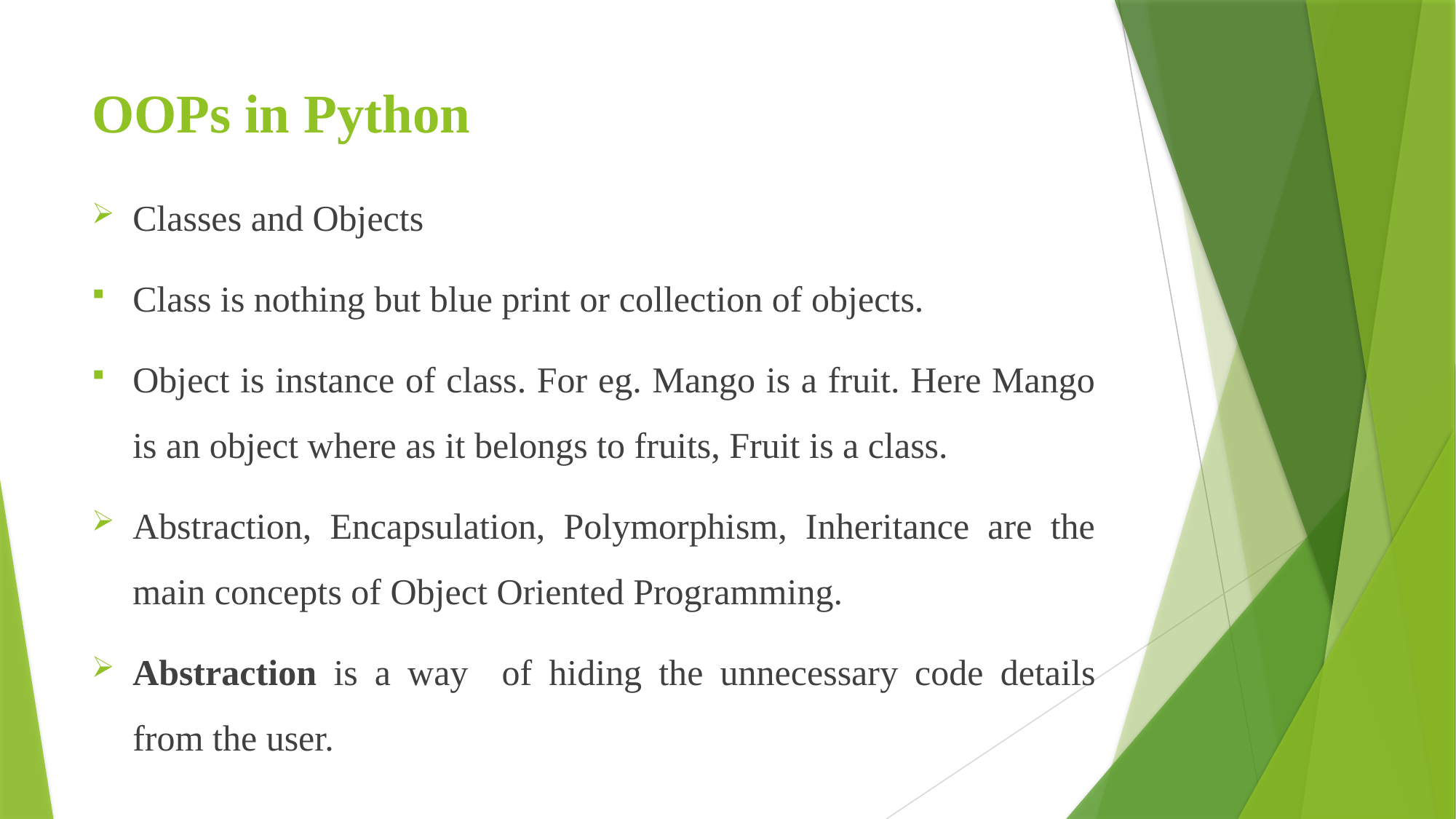

# OOPs in Python
Classes and Objects
Class is nothing but blue print or collection of objects.
Object is instance of class. For eg. Mango is a fruit. Here Mango is an object where as it belongs to fruits, Fruit is a class.
Abstraction, Encapsulation, Polymorphism, Inheritance are the main concepts of Object Oriented Programming.
Abstraction is a way  of hiding the unnecessary code details from the user.